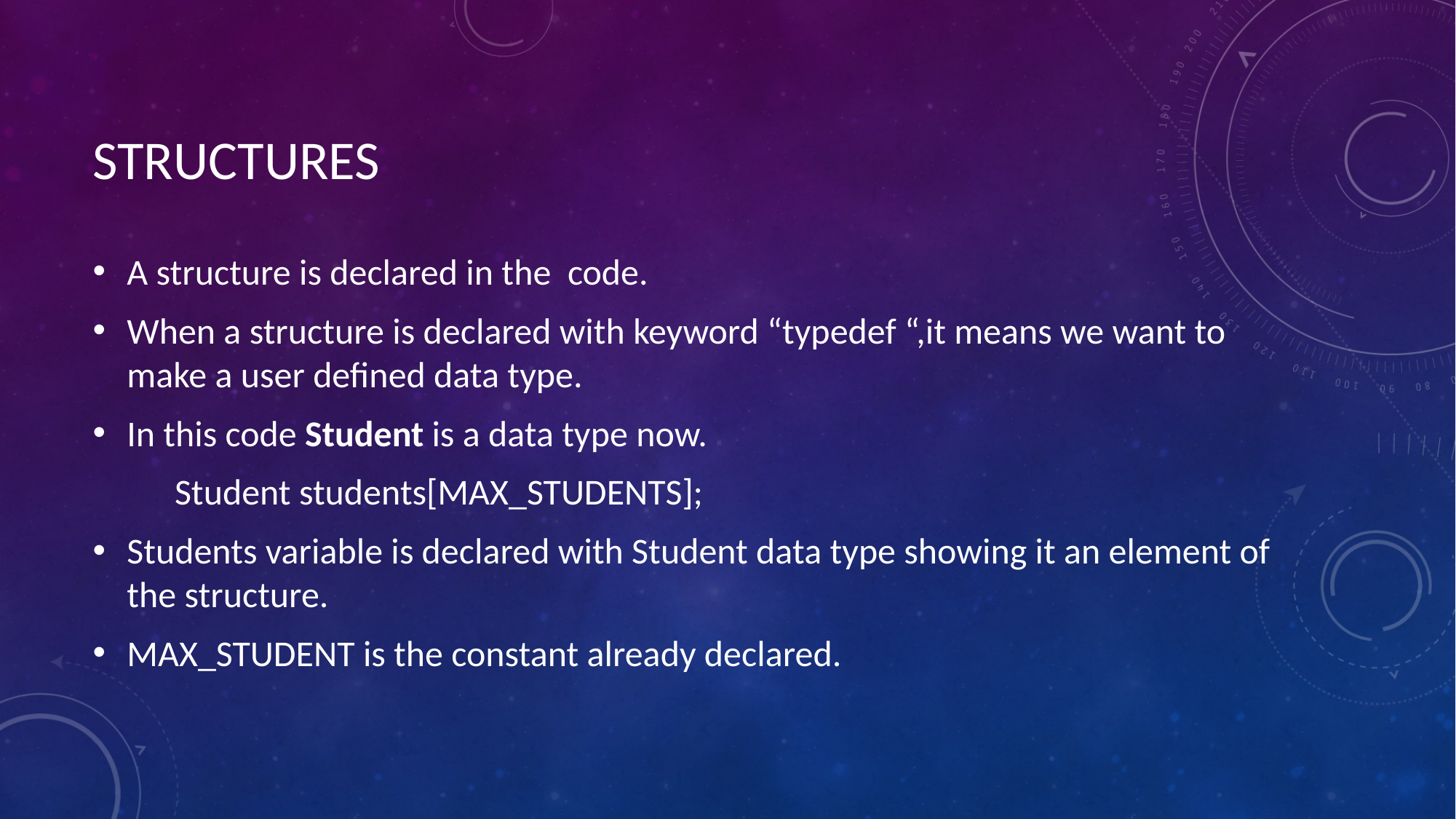

# Structures
A structure is declared in the  code.
When a structure is declared with keyword “typedef “,it means we want to make a user defined data type.
In this code Student is a data type now.
          Student students[MAX_STUDENTS];
Students variable is declared with Student data type showing it an element of the structure.
MAX_STUDENT is the constant already declared.